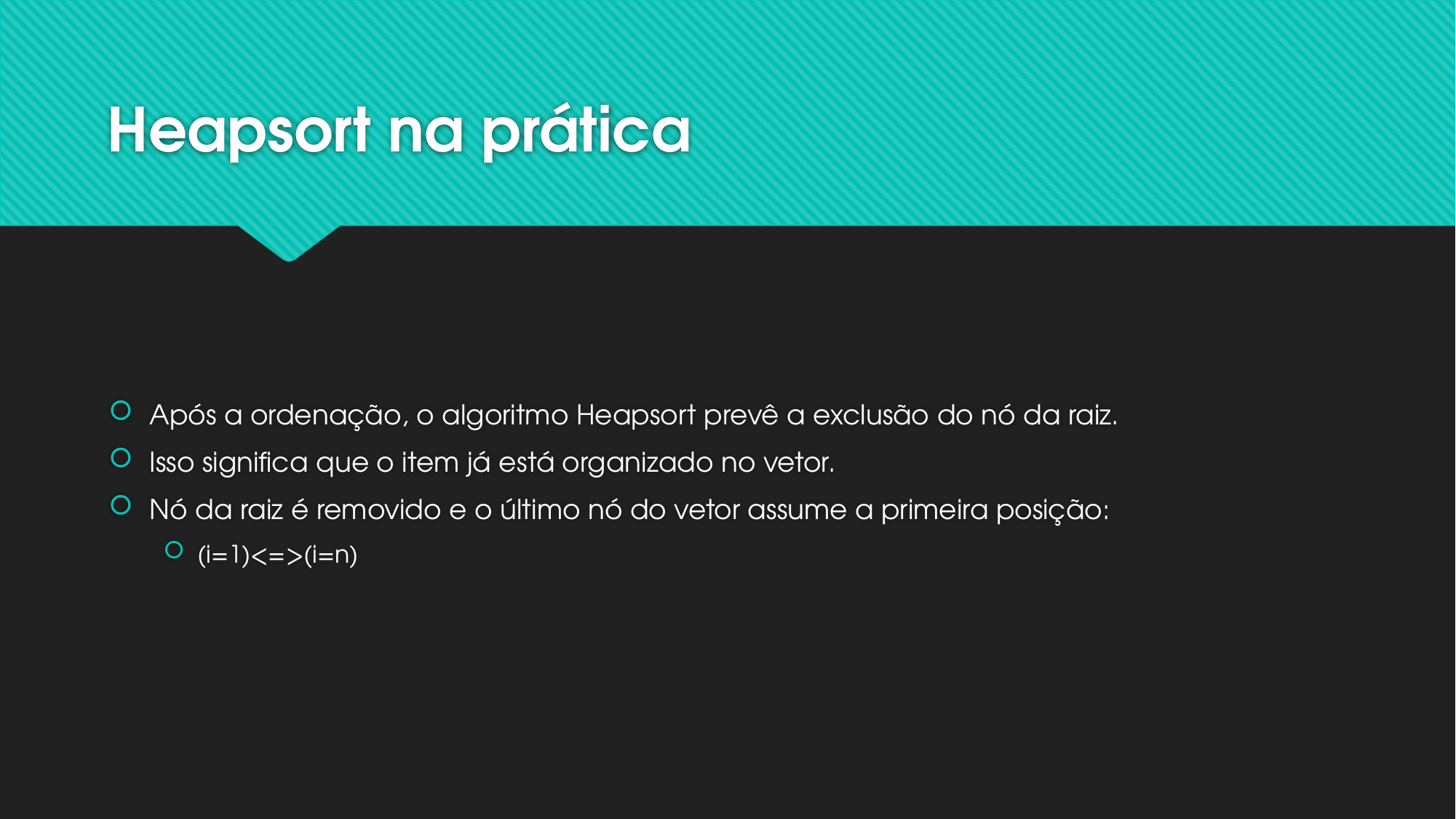

# Heapsort na prática
Após a ordenação, o algoritmo Heapsort prevê a exclusão do nó da raiz.
Isso significa que o item já está organizado no vetor.
Nó da raiz é removido e o último nó do vetor assume a primeira posição:
(i=1)<=>(i=n)